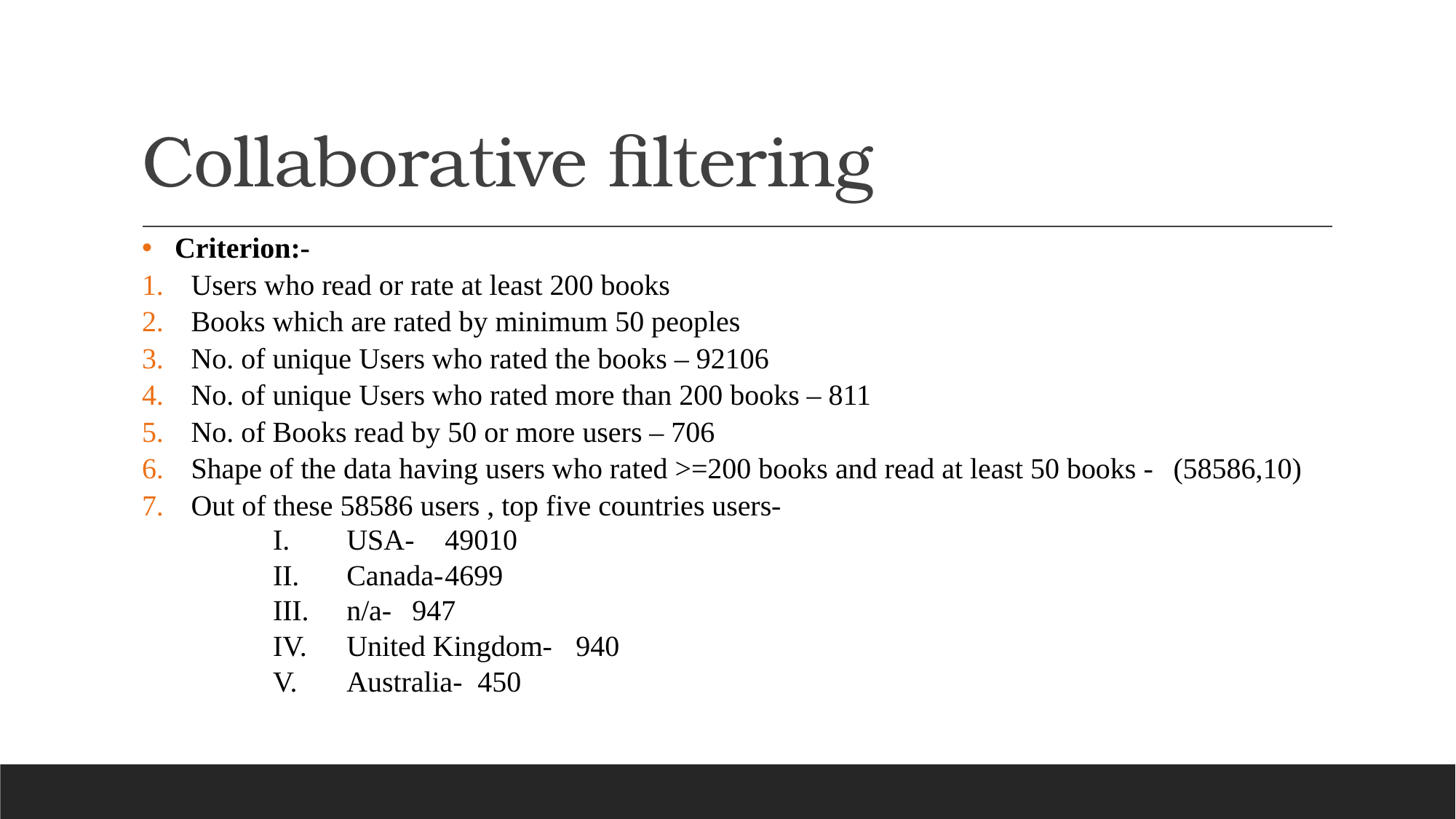

# Collaborative filtering
Criterion:-
Users who read or rate at least 200 books
Books which are rated by minimum 50 peoples
No. of unique Users who rated the books – 92106
No. of unique Users who rated more than 200 books – 811
No. of Books read by 50 or more users – 706
Shape of the data having users who rated >=200 books and read at least 50 books - 											(58586,10)
Out of these 58586 users , top five countries users-
USA-		49010
Canada-		4699
n/a-		947
United Kingdom-	940
Australia-		450